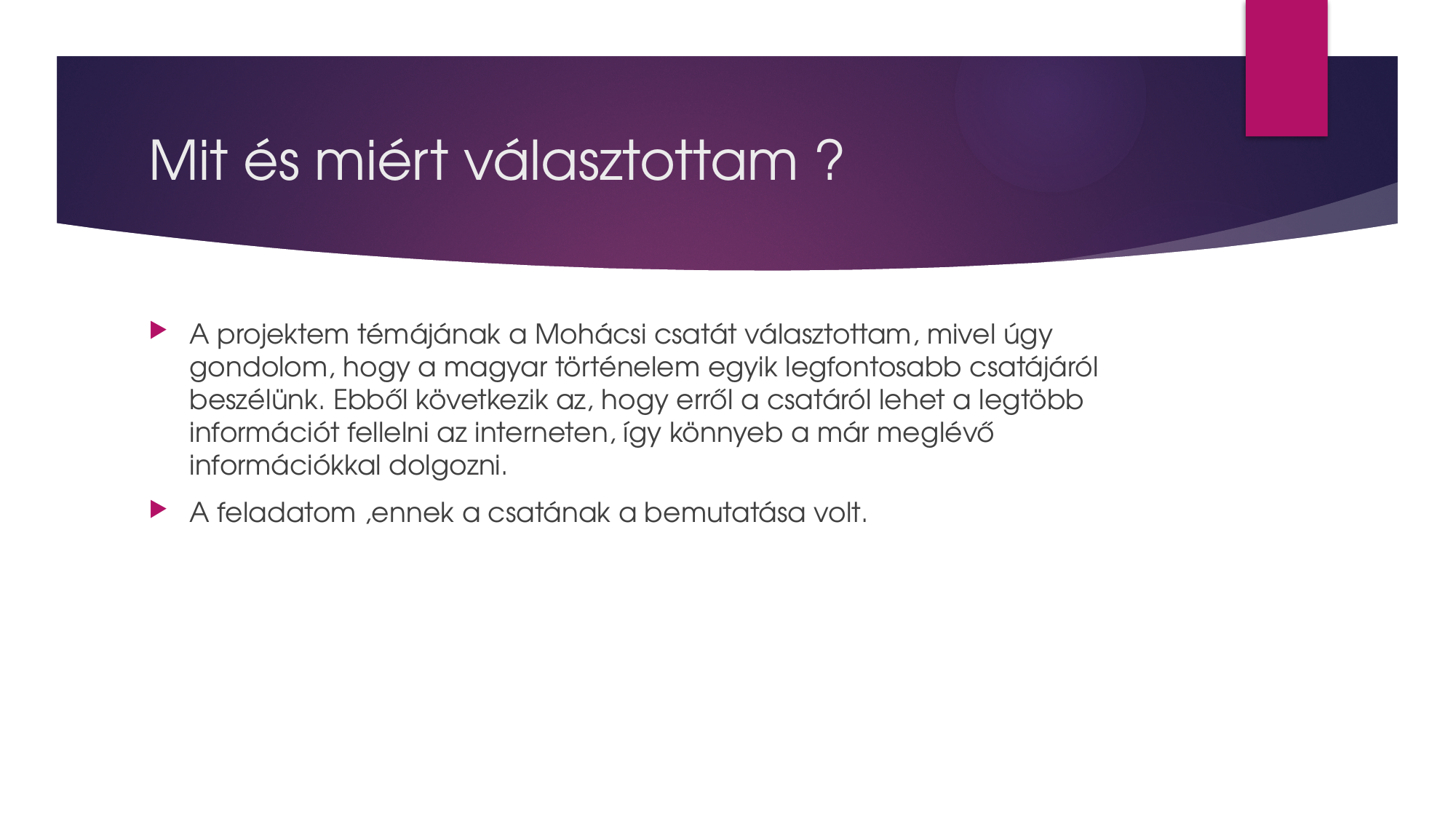

# Mit és miért választottam ?
A projektem témájának a Mohácsi csatát választottam, mivel úgy gondolom, hogy a magyar történelem egyik legfontosabb csatájáról beszélünk. Ebből következik az, hogy erről a csatáról lehet a legtöbb információt fellelni az interneten, így könnyeb a már meglévő információkkal dolgozni.
A feladatom ,ennek a csatának a bemutatása volt.